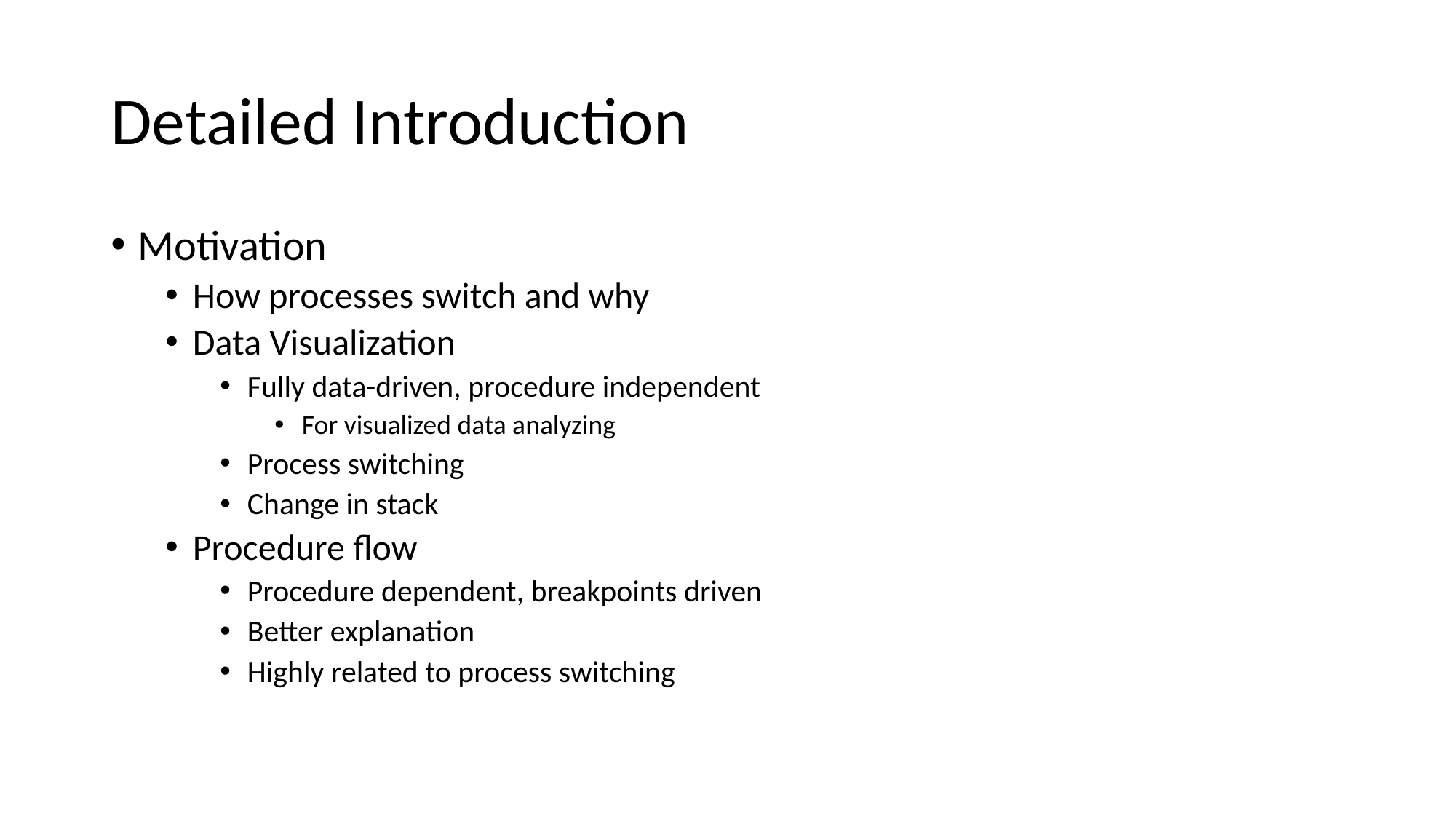

# Detailed Introduction
Motivation
How processes switch and why
Data Visualization
Fully data-driven, procedure independent
For visualized data analyzing
Process switching
Change in stack
Procedure flow
Procedure dependent, breakpoints driven
Better explanation
Highly related to process switching